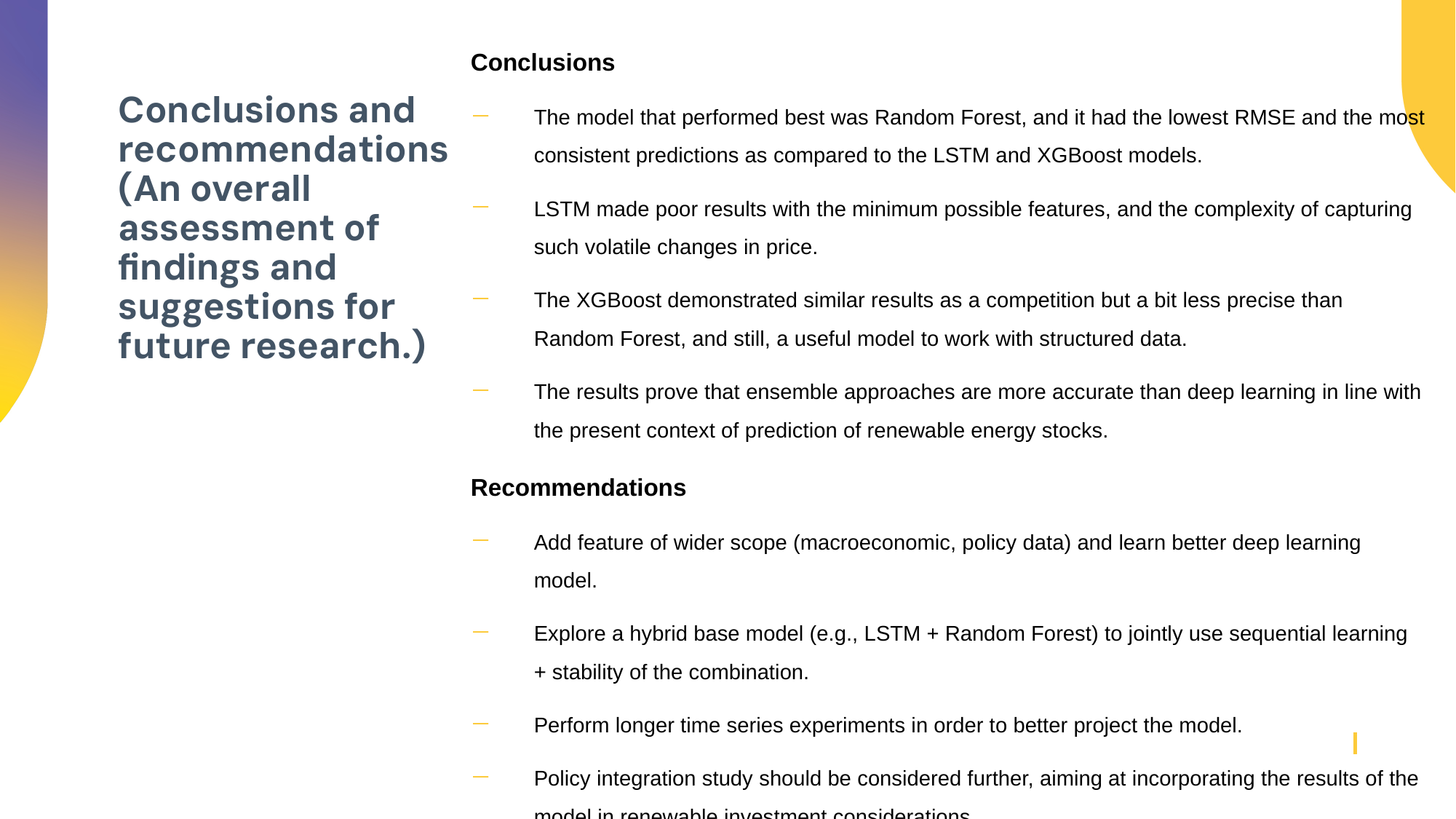

Conclusions
The model that performed best was Random Forest, and it had the lowest RMSE and the most consistent predictions as compared to the LSTM and XGBoost models.
LSTM made poor results with the minimum possible features, and the complexity of capturing such volatile changes in price.
The XGBoost demonstrated similar results as a competition but a bit less precise than Random Forest, and still, a useful model to work with structured data.
The results prove that ensemble approaches are more accurate than deep learning in line with the present context of prediction of renewable energy stocks.
Recommendations
Add feature of wider scope (macroeconomic, policy data) and learn better deep learning model.
Explore a hybrid base model (e.g., LSTM + Random Forest) to jointly use sequential learning + stability of the combination.
Perform longer time series experiments in order to better project the model.
Policy integration study should be considered further, aiming at incorporating the results of the model in renewable investment considerations.
# Conclusions and recommendations (An overall assessment of findings and suggestions for future research.)